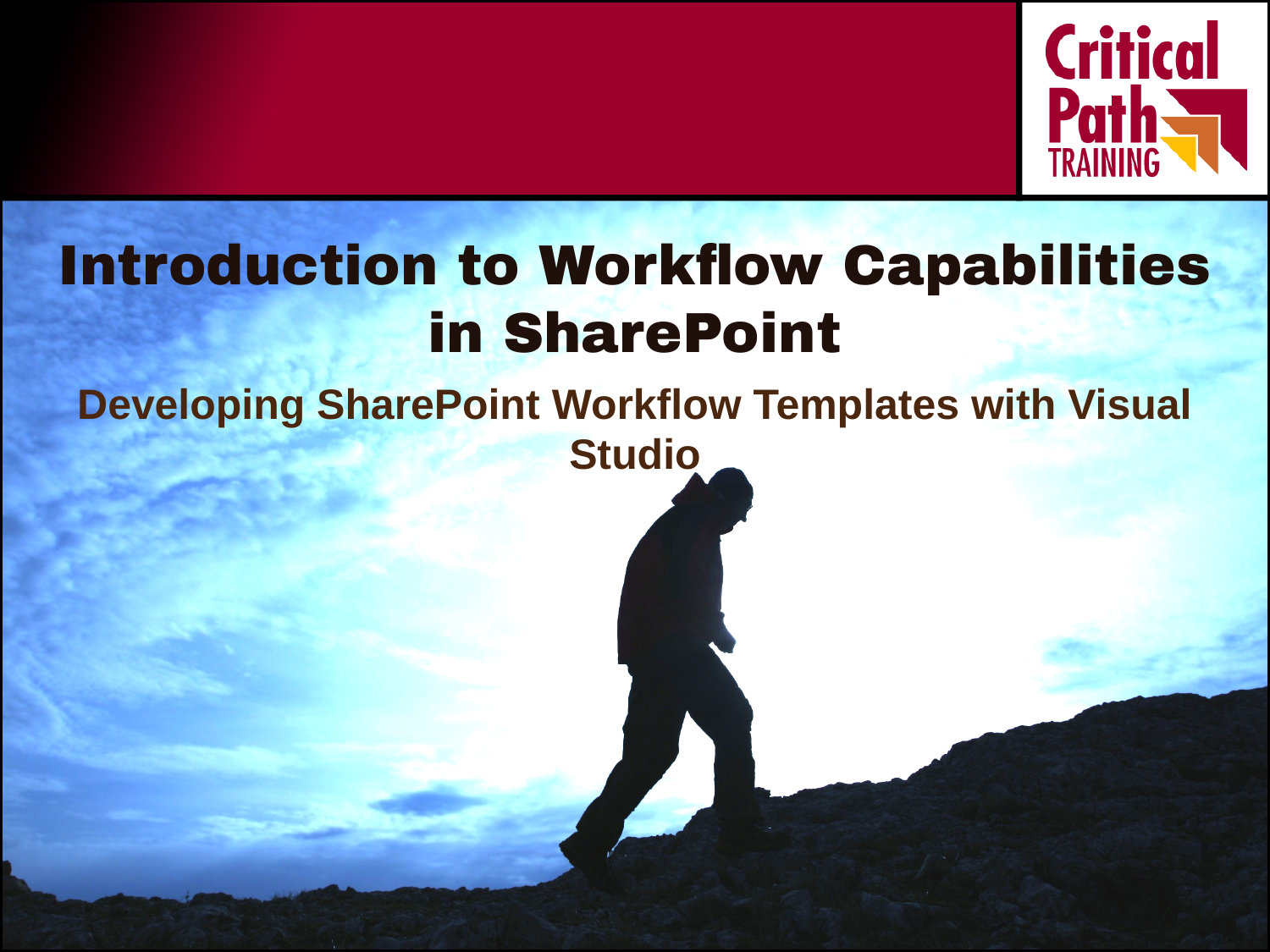

# Introduction to Workflow Capabilities in SharePoint
Developing SharePoint Workflow Templates with Visual Studio